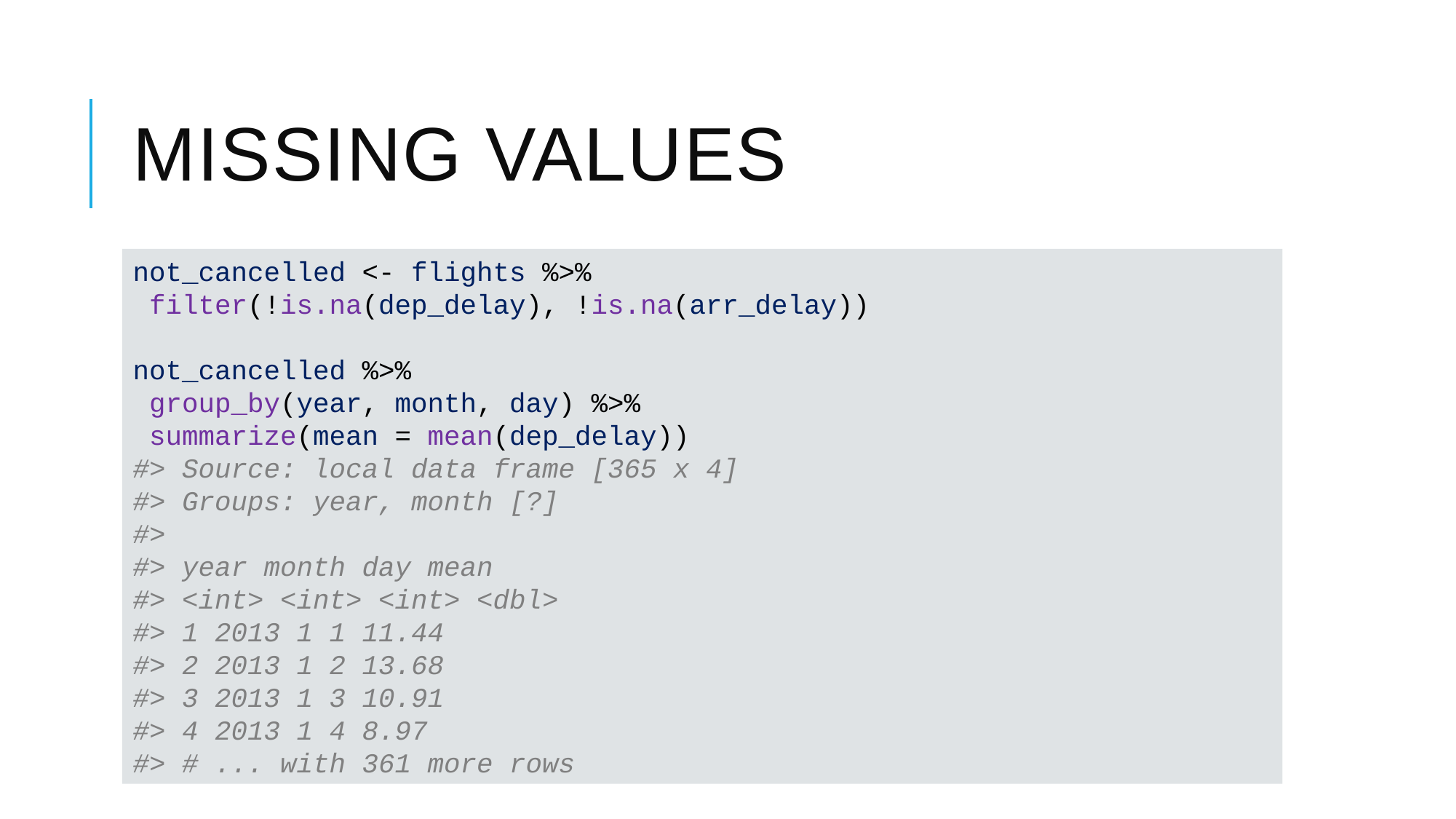

# Missing Values
not_cancelled <- flights %>%
 filter(!is.na(dep_delay), !is.na(arr_delay))

not_cancelled %>%
 group_by(year, month, day) %>%
 summarize(mean = mean(dep_delay))
#> Source: local data frame [365 x 4]
#> Groups: year, month [?]
#>
#> year month day mean
#> <int> <int> <int> <dbl>
#> 1 2013 1 1 11.44
#> 2 2013 1 2 13.68
#> 3 2013 1 3 10.91
#> 4 2013 1 4 8.97
#> # ... with 361 more rows